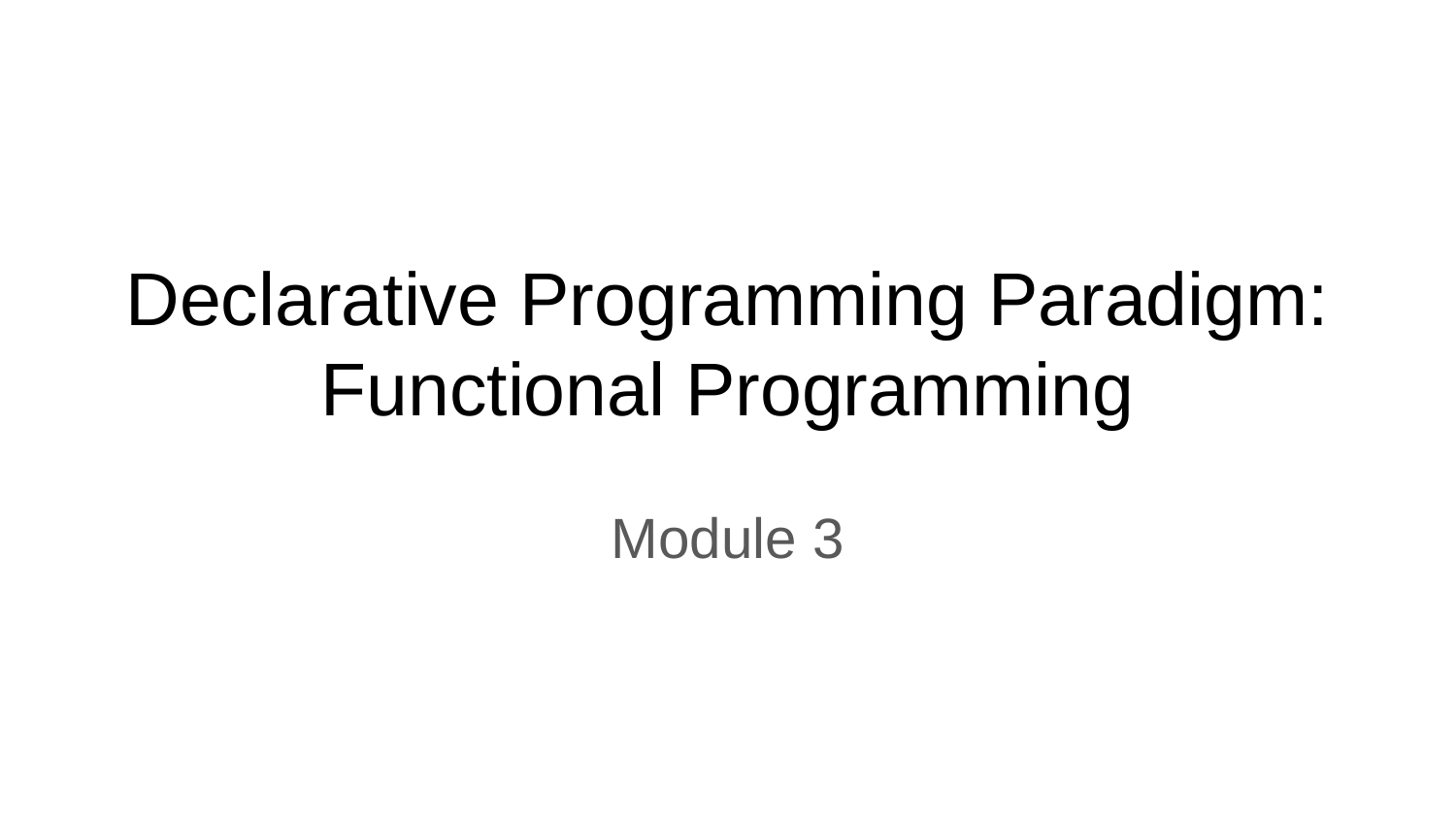

# Declarative Programming Paradigm: Functional Programming
Module 3